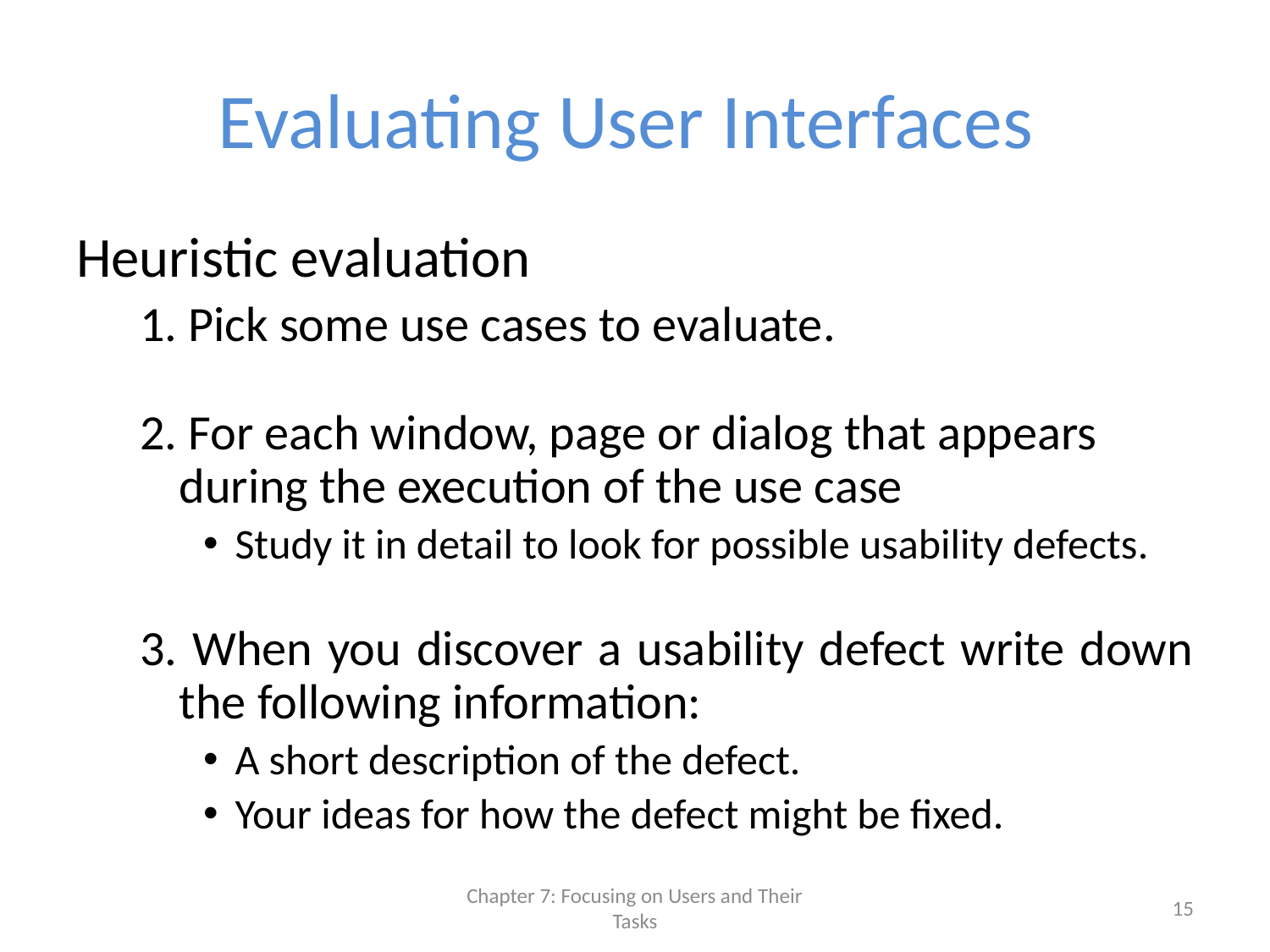

# Evaluating User Interfaces
Heuristic evaluation
1. Pick some use cases to evaluate.

2. For each window, page or dialog that appears during the execution of the use case
Study it in detail to look for possible usability defects.

3. When you discover a usability defect write down the following information:
A short description of the defect.
Your ideas for how the defect might be fixed.
Chapter 7: Focusing on Users and Their Tasks
15